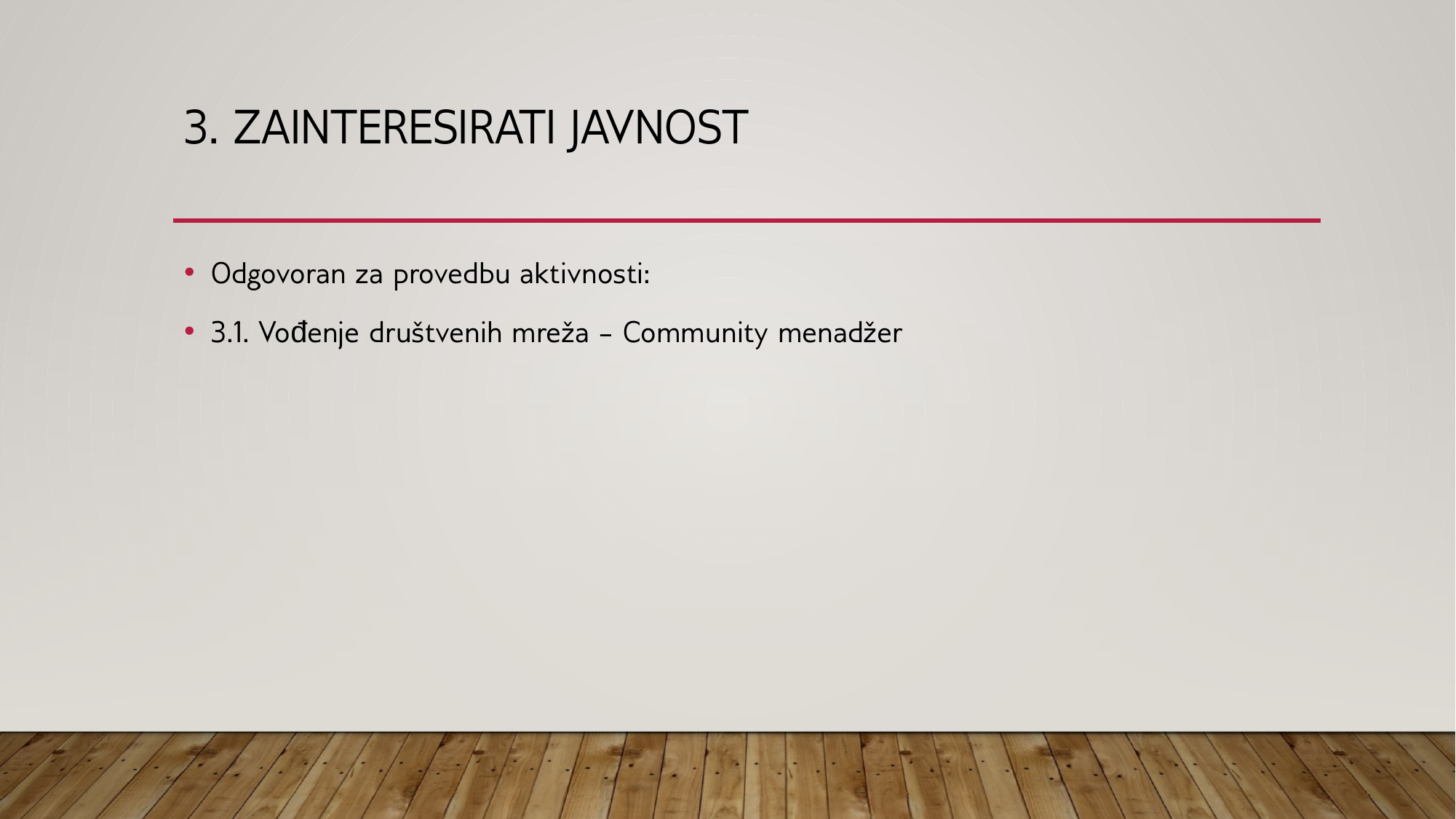

# 3. Zainteresirati javnost
Odgovoran za provedbu aktivnosti:
3.1. Vođenje društvenih mreža – Community menadžer